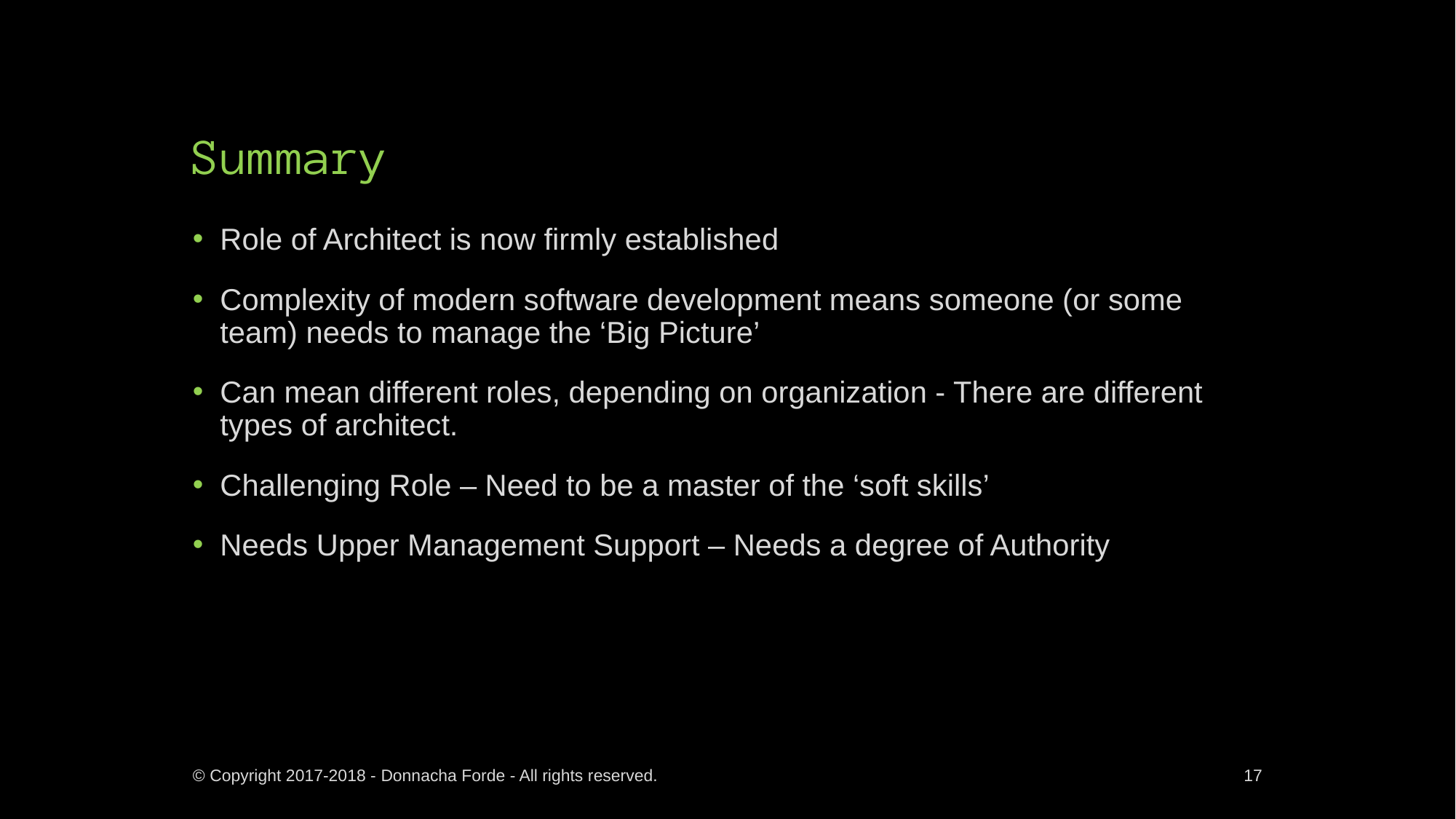

# Summary
Role of Architect is now firmly established
Complexity of modern software development means someone (or some team) needs to manage the ‘Big Picture’
Can mean different roles, depending on organization - There are different types of architect.
Challenging Role – Need to be a master of the ‘soft skills’
Needs Upper Management Support – Needs a degree of Authority

© Copyright 2017-2018 - Donnacha Forde - All rights reserved.
17